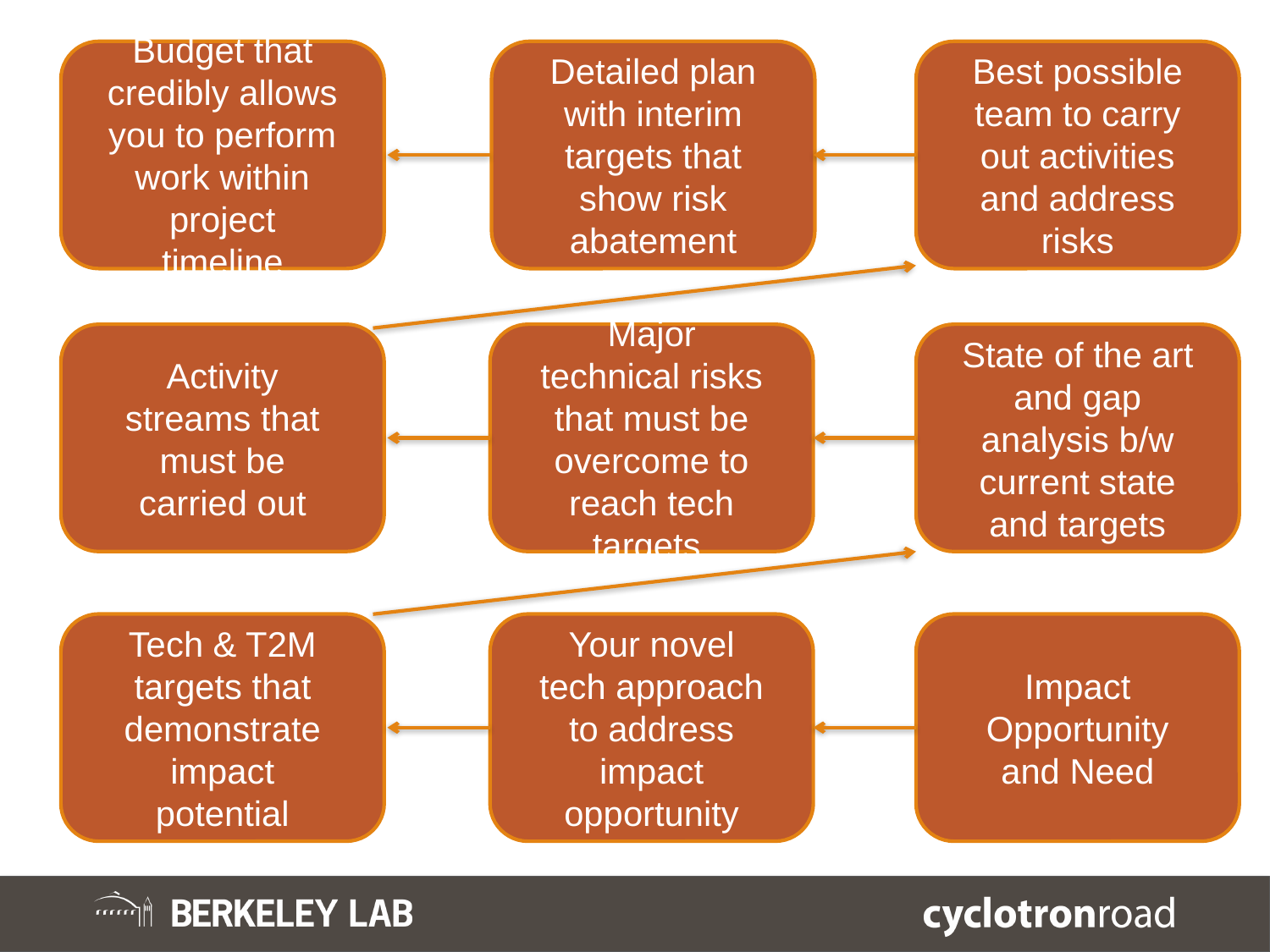

Budget that credibly allows you to perform work within project timeline
Detailed plan with interim targets that show risk abatement
Best possible team to carry out activities and address risks
Activity streams that must be carried out
Major technical risks that must be overcome to reach tech targets
State of the art and gap analysis b/w current state and targets
Tech & T2M targets that demonstrate impact potential
Your novel tech approach to address impact opportunity
Impact Opportunity and Need